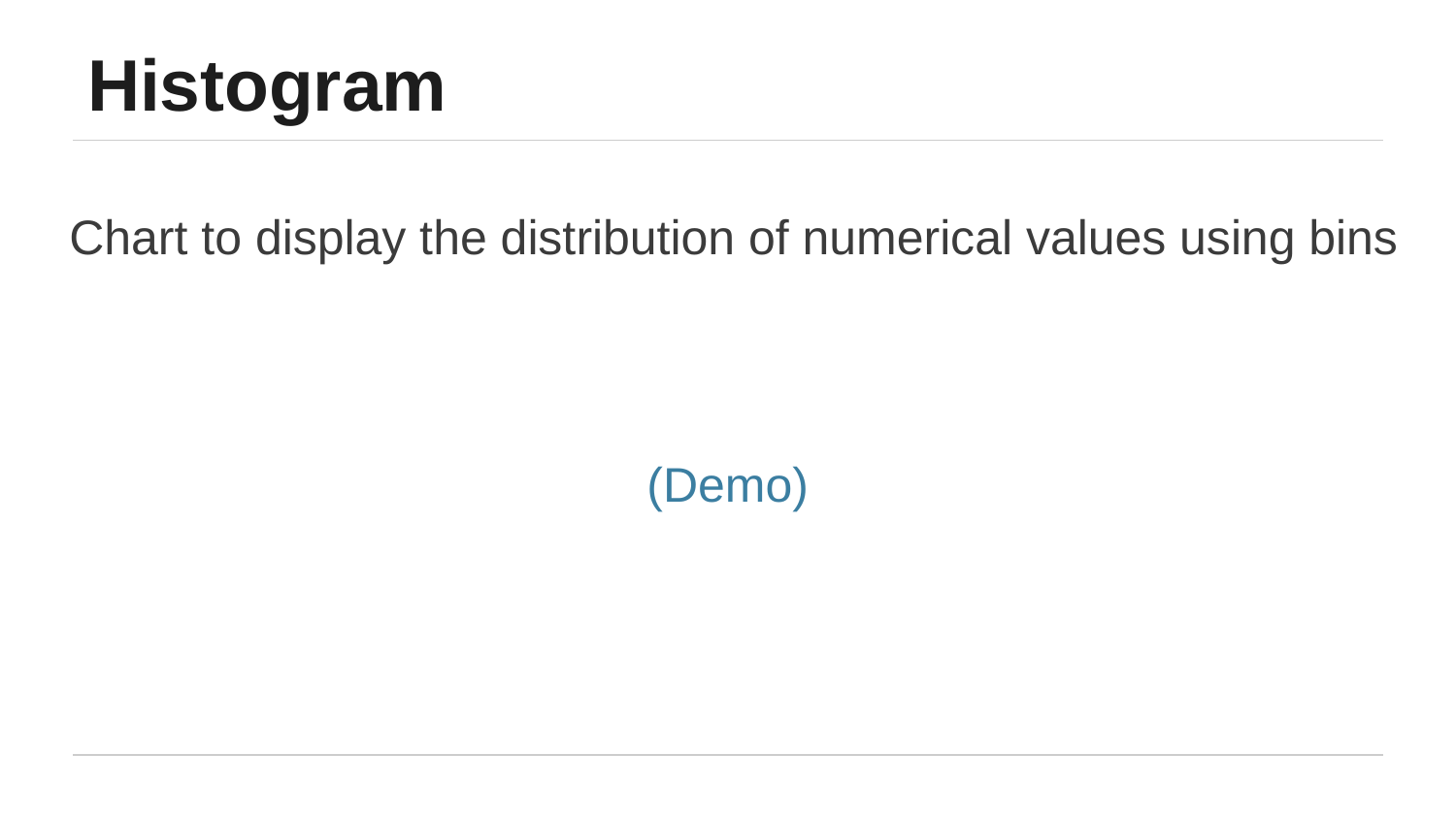

# Histogram
Chart to display the distribution of numerical values using bins

(Demo)